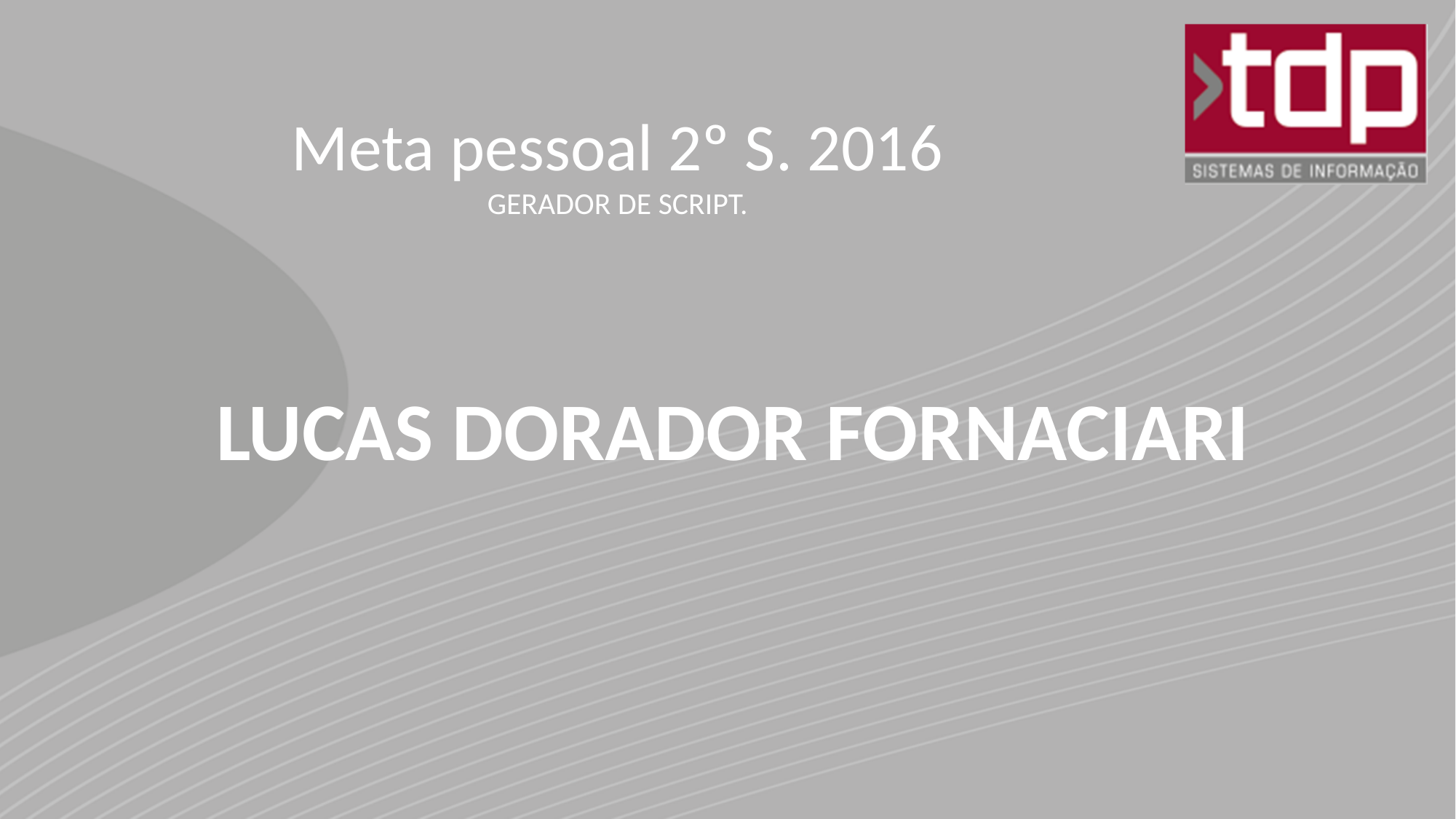

# Meta pessoal 2º S. 2016 GERADOR DE SCRIPT.
LUCAS DORADOR FORNACIARI